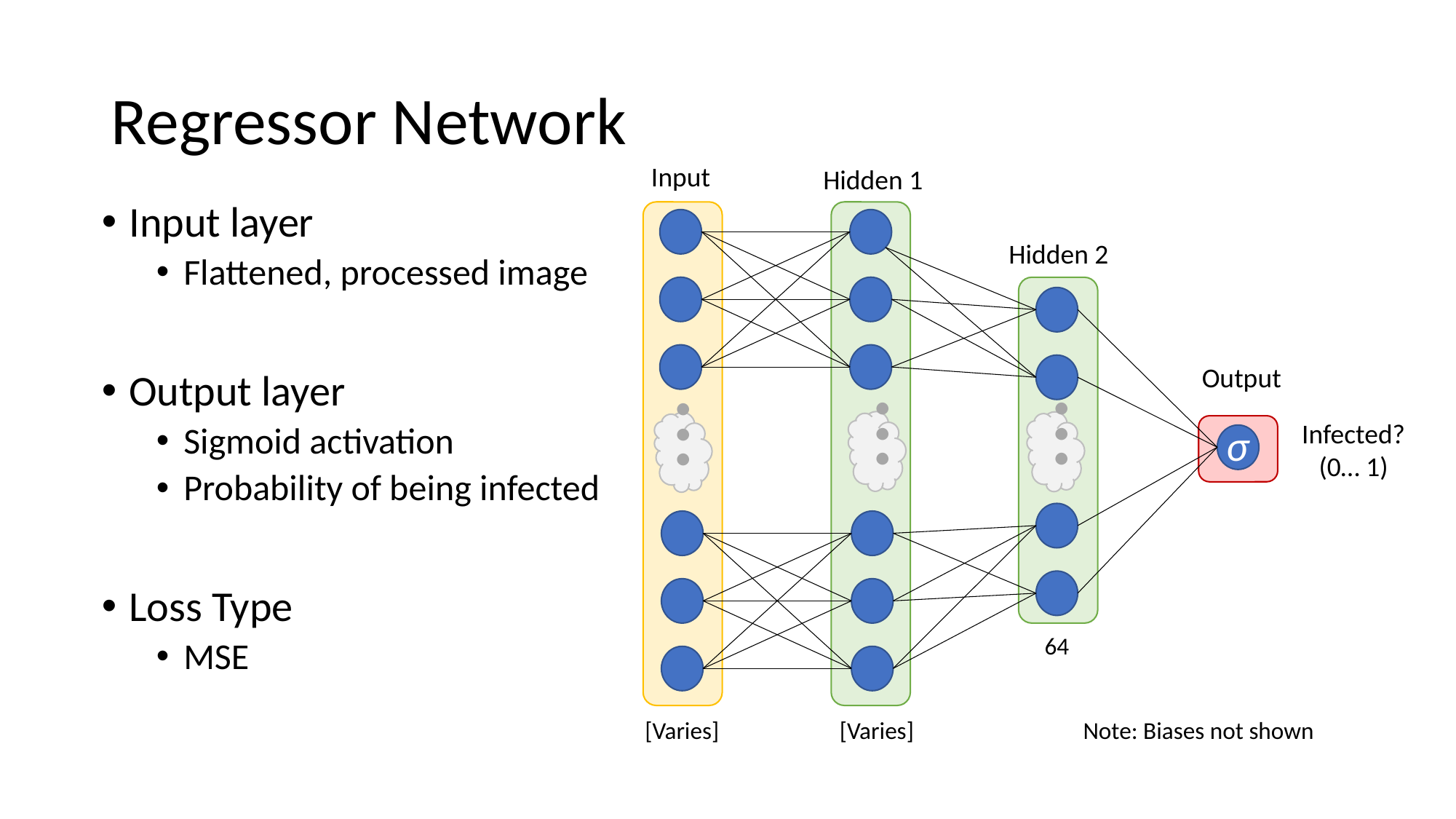

# Regressor Network
Input
Hidden 1
Input layer
Flattened, processed image

Output layer
Sigmoid activation
Probability of being infected

Loss Type
MSE

Hidden 2

…

…

…

Output
Infected? (0… 1)
σ

64

[Varies]
Note: Biases not shown
[Varies]